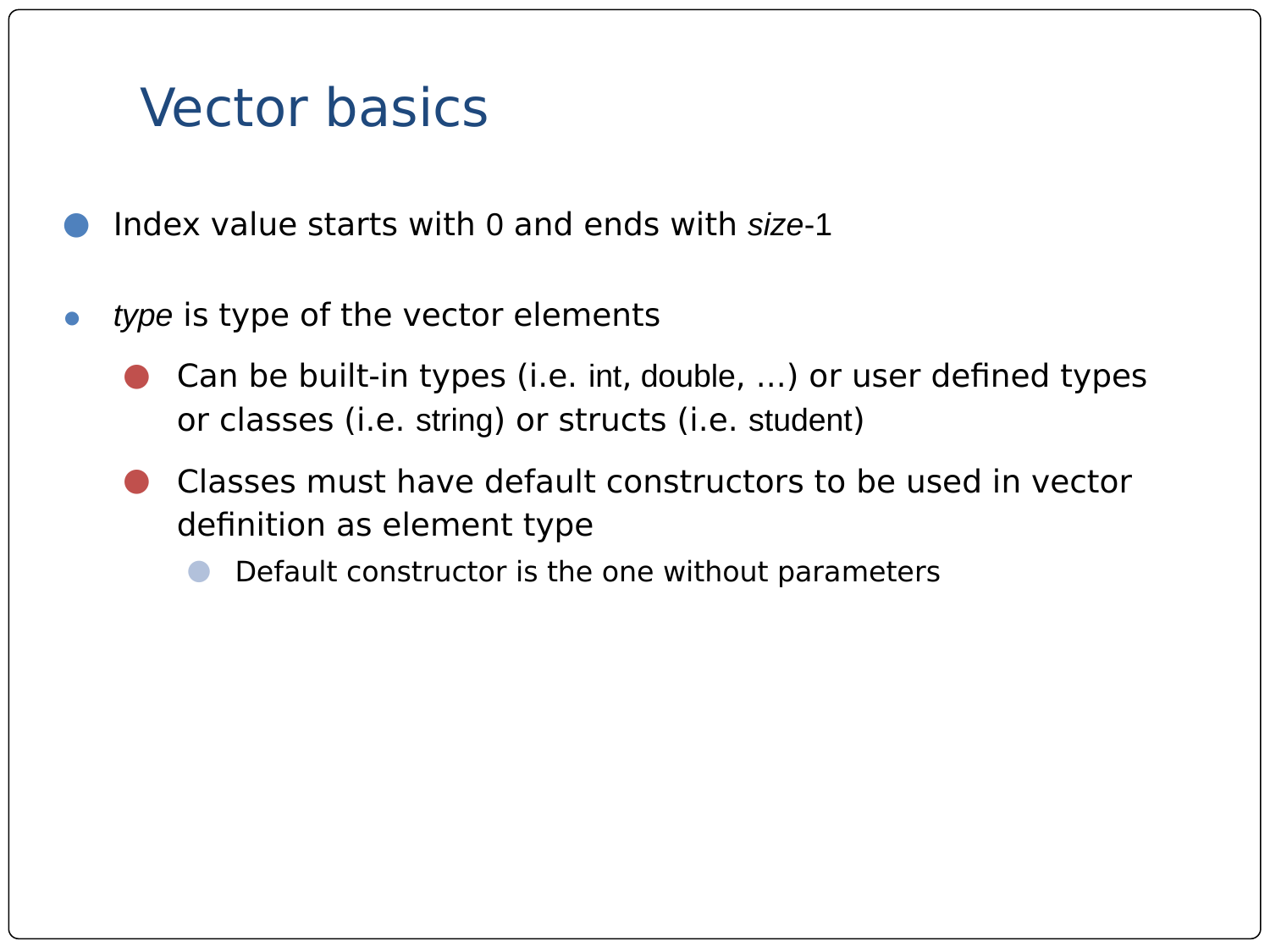

# Vector basics
Index value starts with 0 and ends with size-1
type is type of the vector elements
Can be built-in types (i.e. int, double, ...) or user defined types or classes (i.e. string) or structs (i.e. student)
Classes must have default constructors to be used in vector definition as element type
Default constructor is the one without parameters